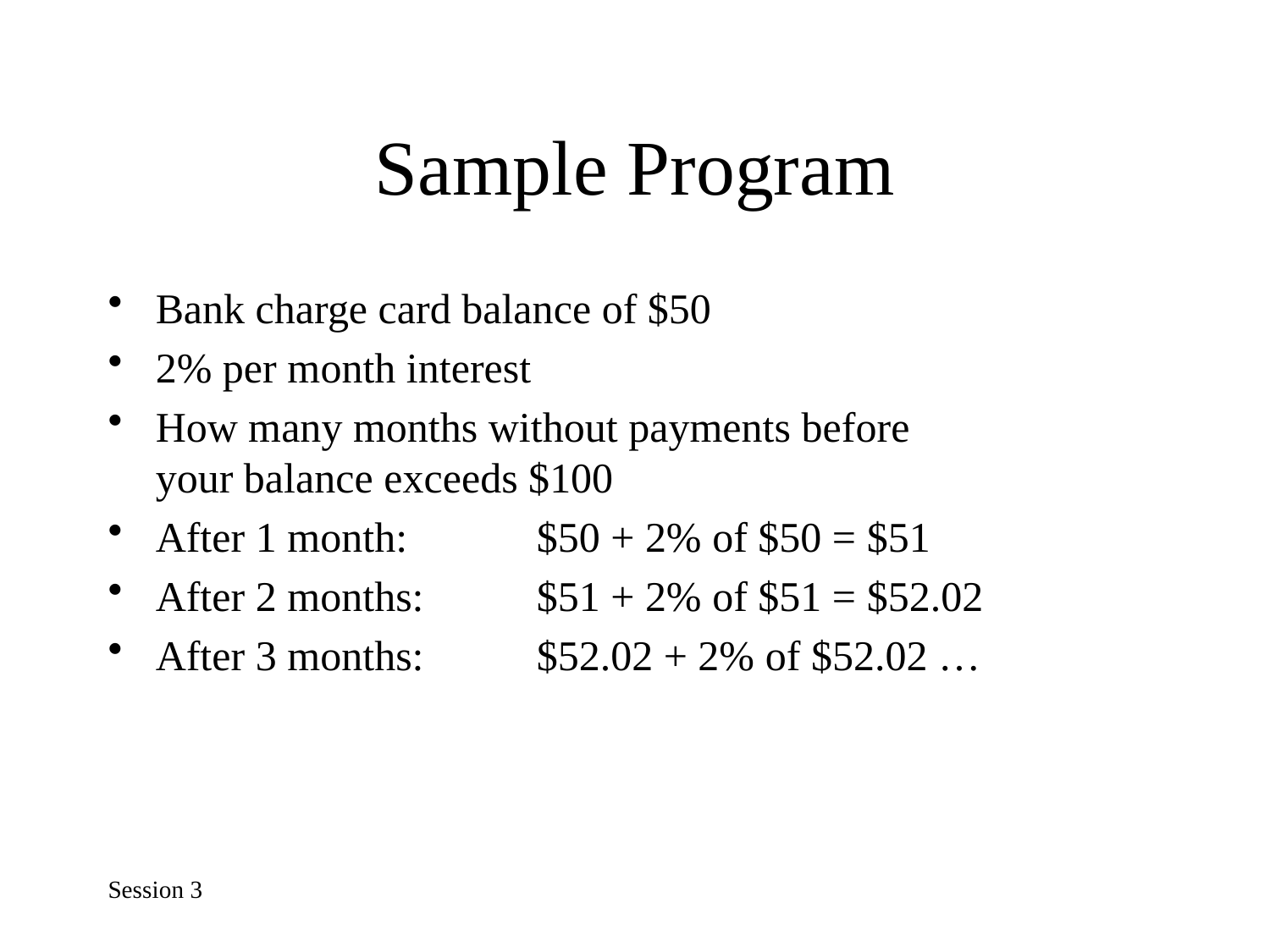

# Sample Program
Bank charge card balance of $50
2% per month interest
How many months without payments before
your balance exceeds $100
After 1 month:  	$50 + 2% of $50 = $51
After 2 months:  	$51 + 2% of $51 = $52.02
After 3 months: 	$52.02 + 2% of $52.02 …
Session 3
Introduction to Programming